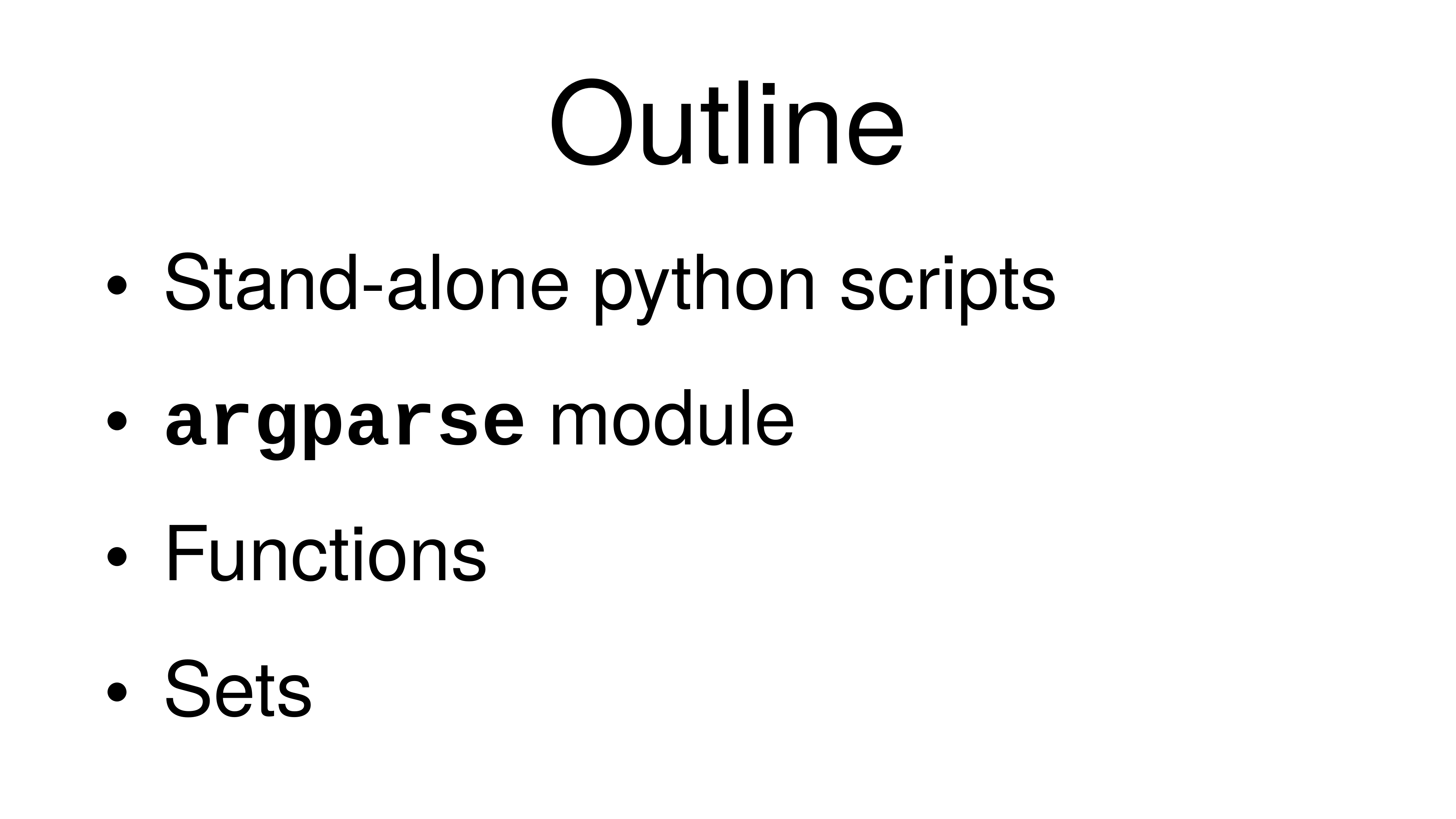

# Outline
 Stand-alone python scripts
 argparse module
 Functions
 Sets